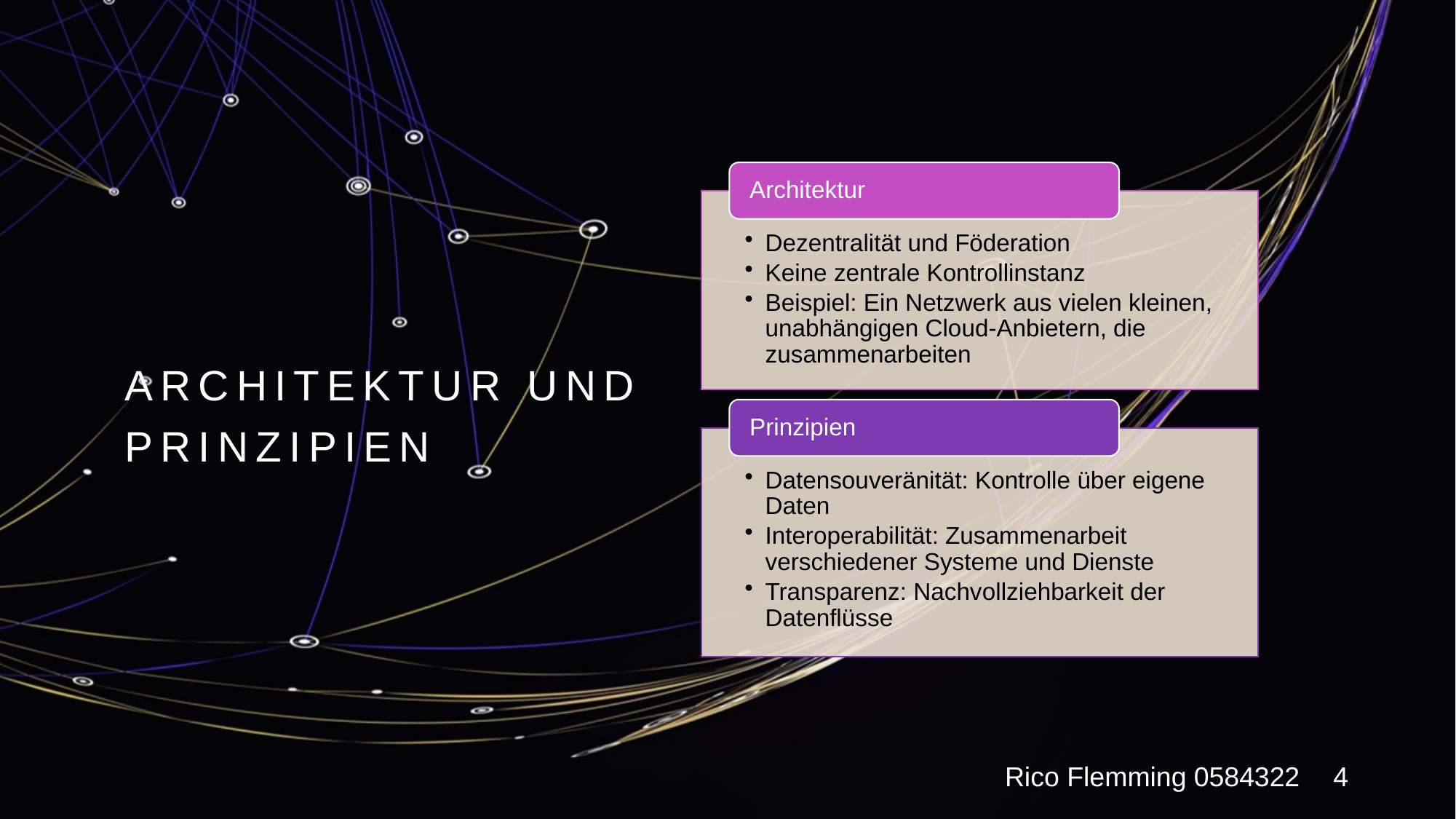

Dezentralität und Föderation
Keine zentrale Kontrollinstanz
Beispiel: Ein Netzwerk aus vielen kleinen, unabhängigen Cloud-Anbietern, die zusammenarbeiten
Architektur
Datensouveränität: Kontrolle über eigene Daten
Interoperabilität: Zusammenarbeit verschiedener Systeme und Dienste
Transparenz: Nachvollziehbarkeit der Datenflüsse
Prinzipien
# Architektur und Prinzipien
Rico Flemming 0584322
4